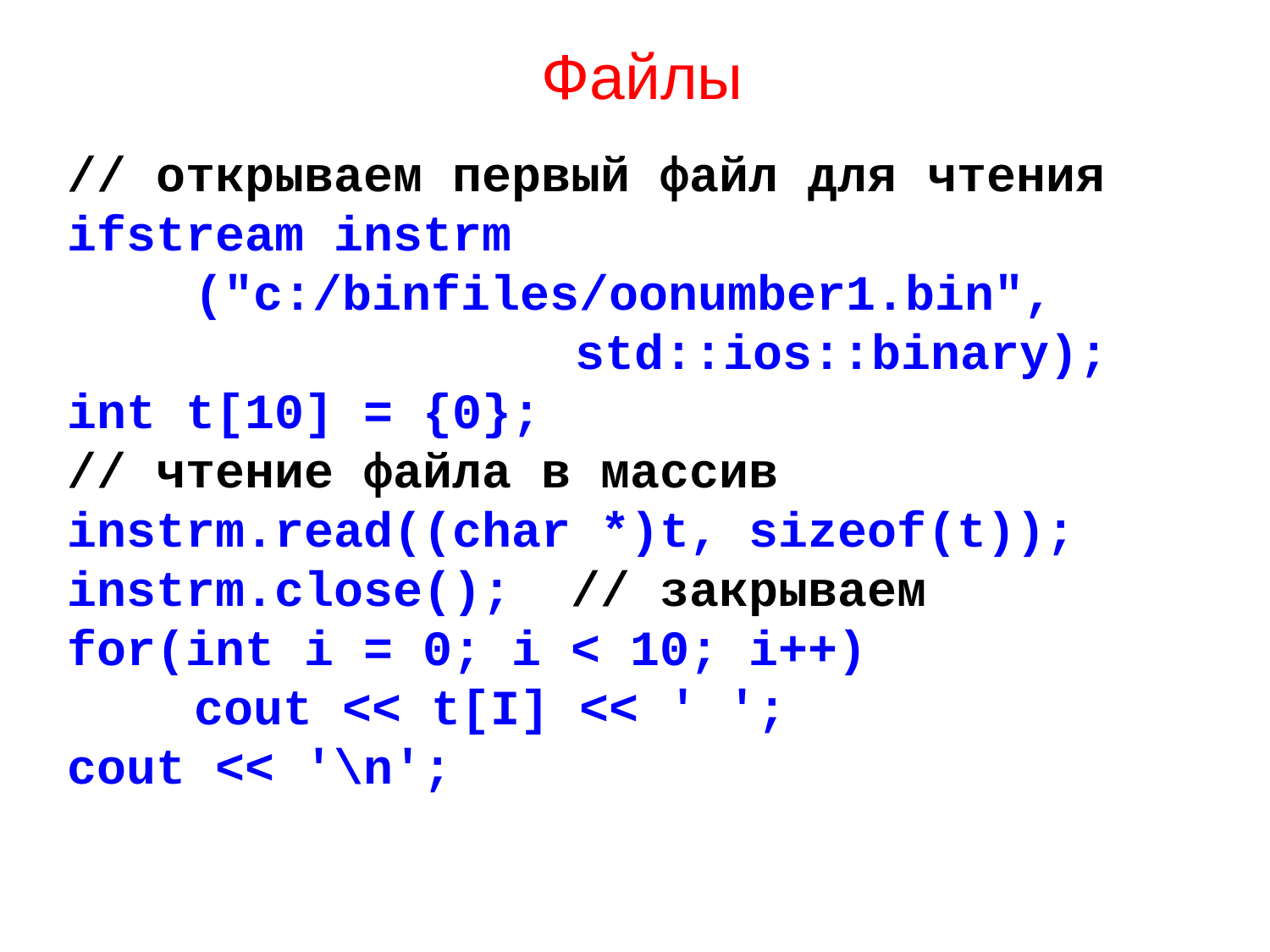

# Файлы
// открываем первый файл для чтения
ifstream instrm
	("c:/binfiles/oonumber1.bin", 					std::ios::binary);
int t[10] = {0};
// чтение файла в массив
instrm.read((char *)t, sizeof(t));
instrm.close();  // закрываем
for(int i = 0; i < 10; i++)
	cout << t[I] << ' ';
cout << '\n';